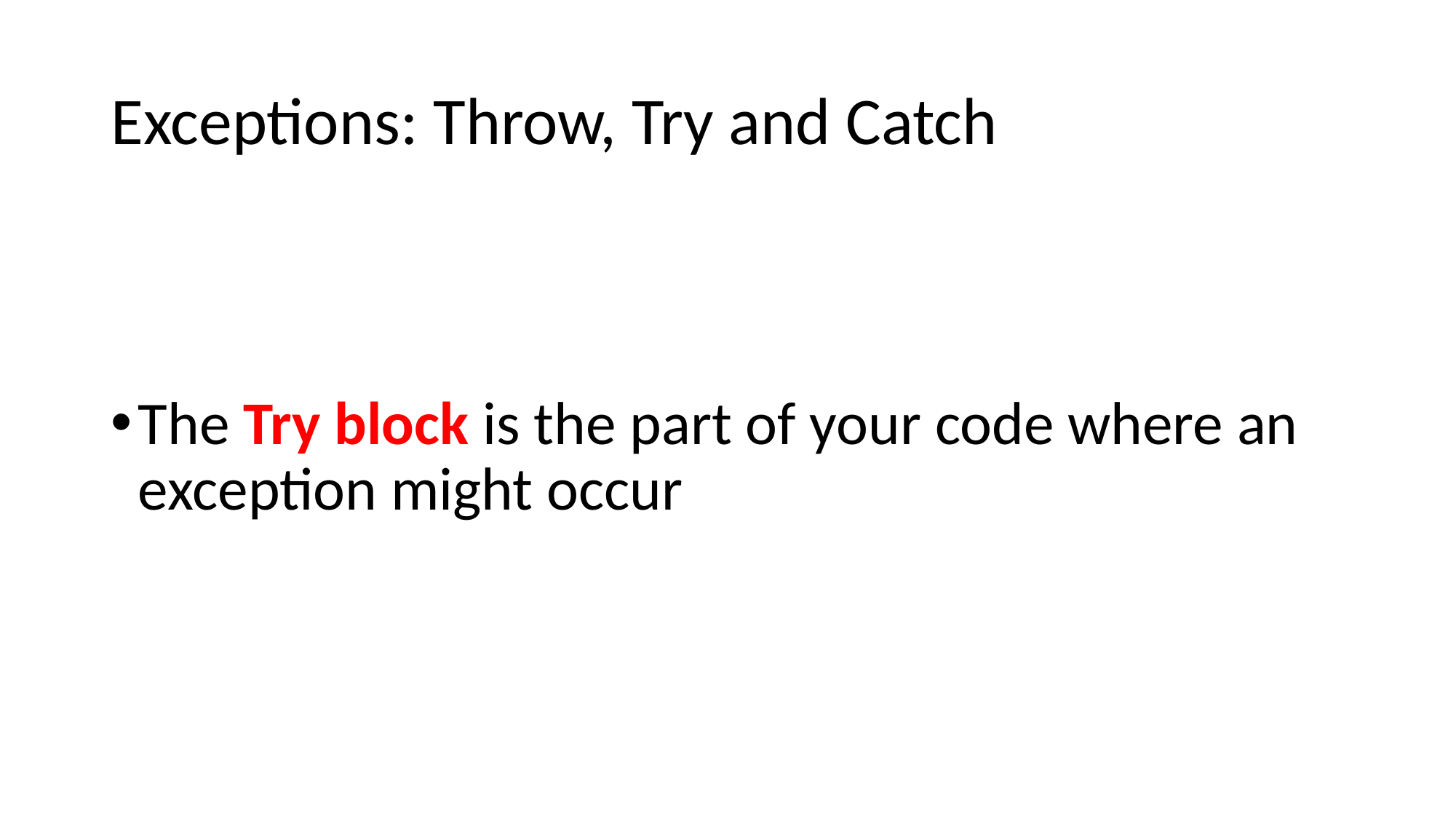

# Exceptions: Throw, Try and Catch

The Try block is the part of your code where an exception might occur